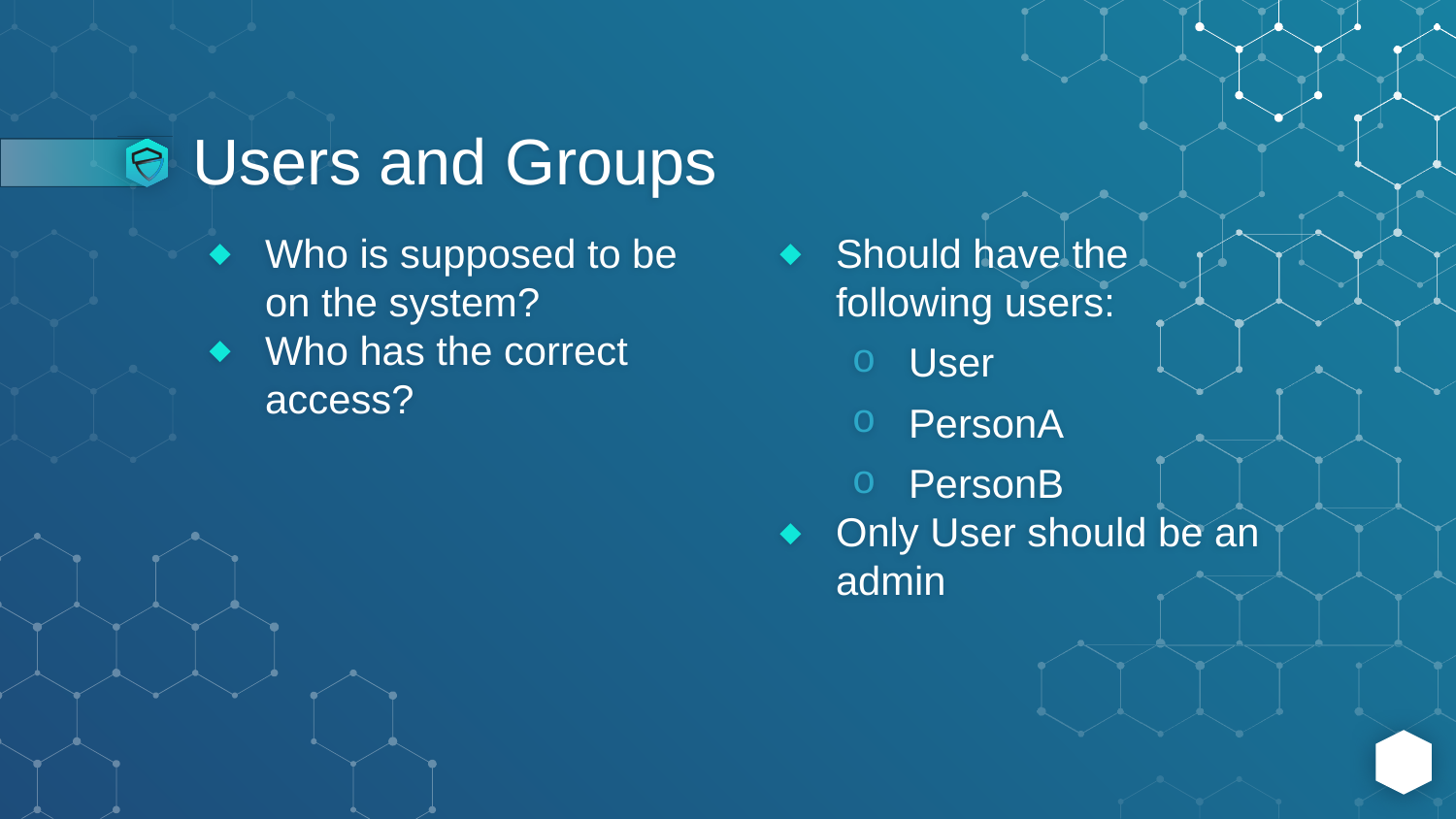

# Users and Groups
Who is supposed to be on the system?
Who has the correct access?
Should have the following users:
User
PersonA
PersonB
Only User should be an admin